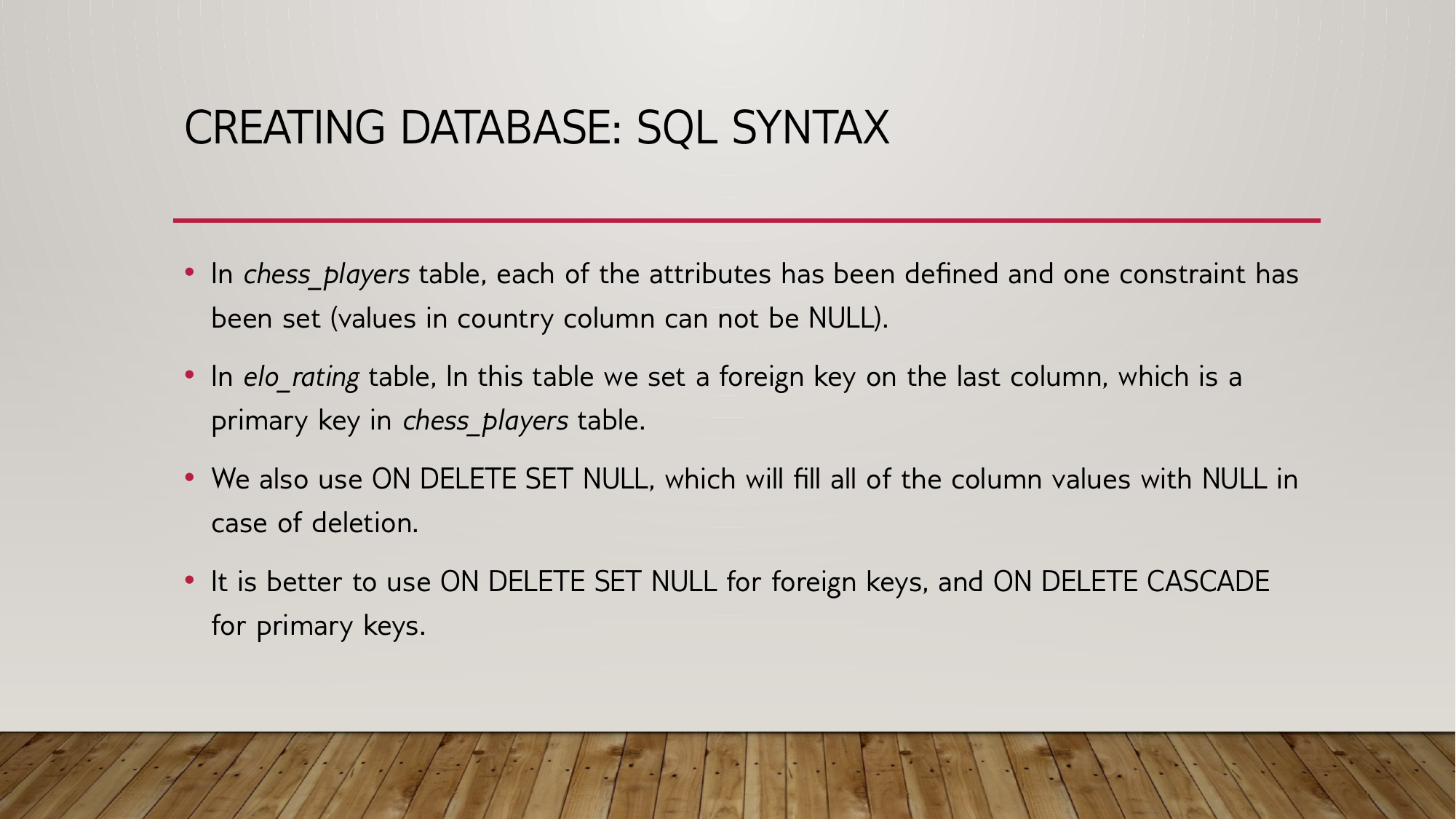

# Creating database: SQL Syntax
In chess_players table, each of the attributes has been defined and one constraint has been set (values in country column can not be NULL).
In elo_rating table, In this table we set a foreign key on the last column, which is a primary key in chess_players table.
We also use ON DELETE SET NULL, which will fill all of the column values with NULL in case of deletion.
It is better to use ON DELETE SET NULL for foreign keys, and ON DELETE CASCADE for primary keys.